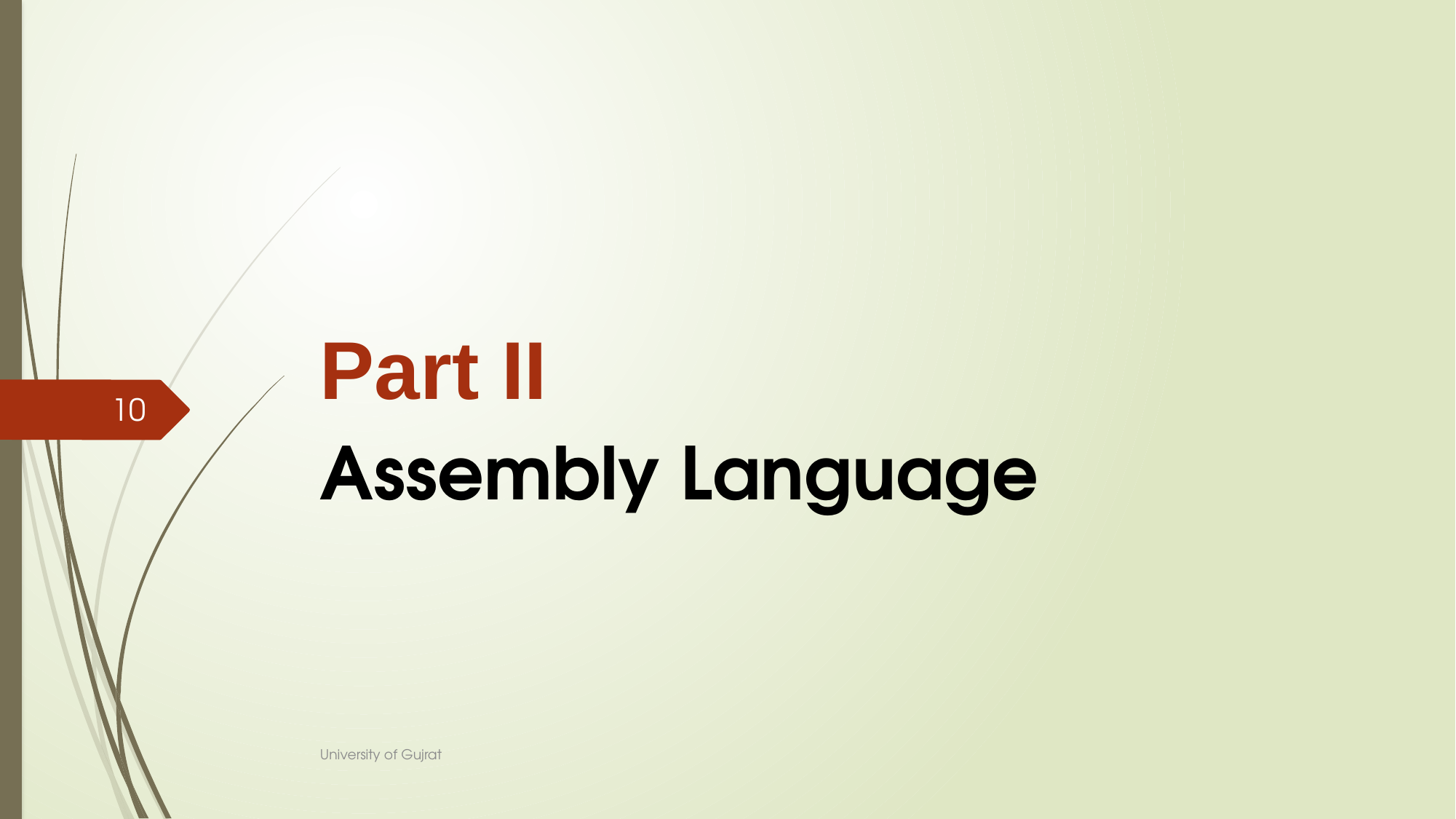

# Part II
10
Assembly Language
University of Gujrat